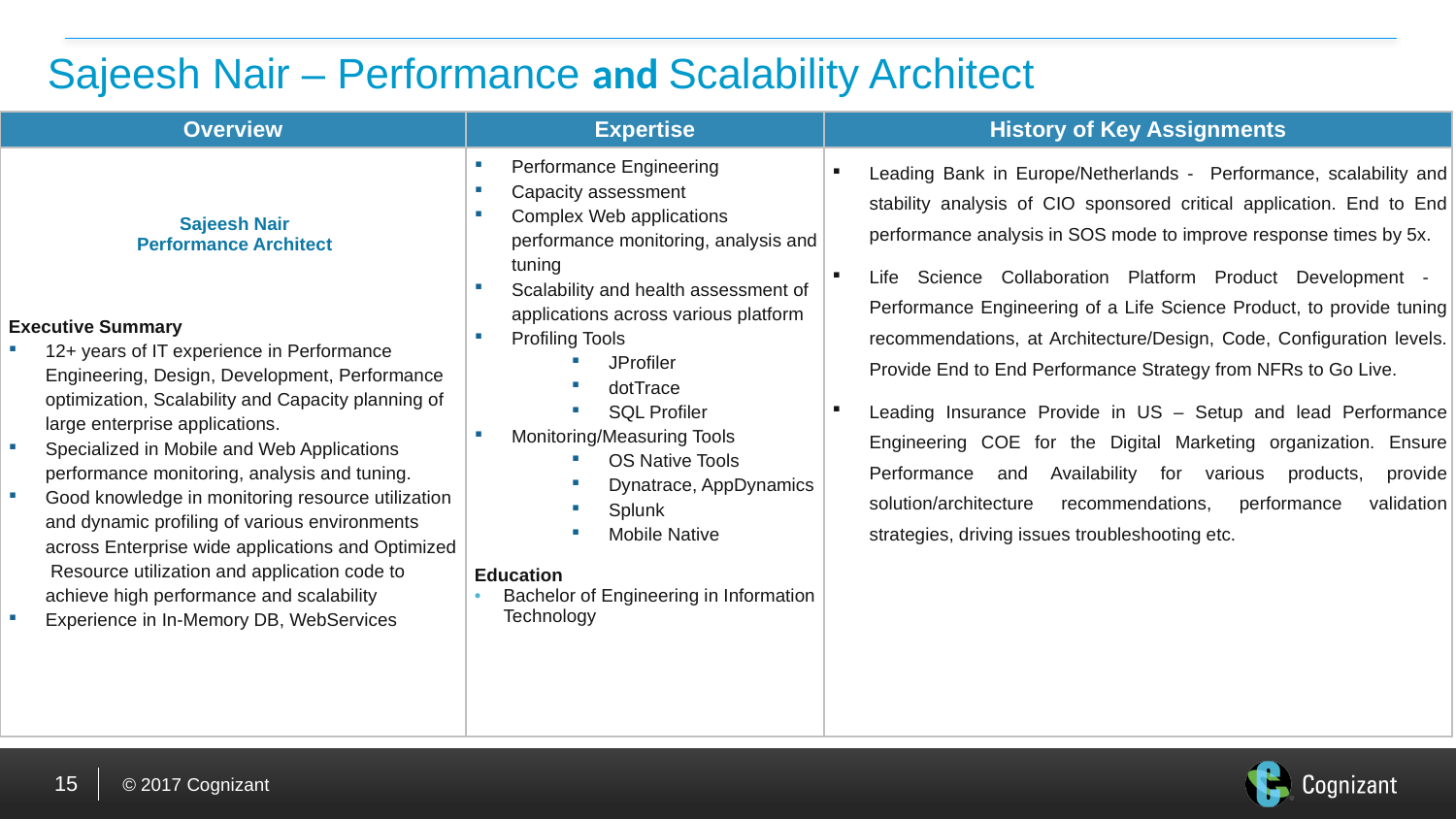

# Sajeesh Nair – Performance and Scalability Architect
| Overview | Expertise | History of Key Assignments |
| --- | --- | --- |
| Sajeesh Nair Performance Architect Executive Summary 12+ years of IT experience in Performance Engineering, Design, Development, Performance optimization, Scalability and Capacity planning of large enterprise applications. Specialized in Mobile and Web Applications performance monitoring, analysis and tuning. Good knowledge in monitoring resource utilization and dynamic profiling of various environments across Enterprise wide applications and Optimized Resource utilization and application code to achieve high performance and scalability Experience in In-Memory DB, WebServices | Performance Engineering Capacity assessment Complex Web applications performance monitoring, analysis and tuning Scalability and health assessment of applications across various platform Profiling Tools JProfiler dotTrace SQL Profiler Monitoring/Measuring Tools OS Native Tools Dynatrace, AppDynamics Splunk Mobile Native Education Bachelor of Engineering in Information Technology | Leading Bank in Europe/Netherlands - Performance, scalability and stability analysis of CIO sponsored critical application. End to End performance analysis in SOS mode to improve response times by 5x. Life Science Collaboration Platform Product Development - Performance Engineering of a Life Science Product, to provide tuning recommendations, at Architecture/Design, Code, Configuration levels. Provide End to End Performance Strategy from NFRs to Go Live. Leading Insurance Provide in US – Setup and lead Performance Engineering COE for the Digital Marketing organization. Ensure Performance and Availability for various products, provide solution/architecture recommendations, performance validation strategies, driving issues troubleshooting etc. |
15